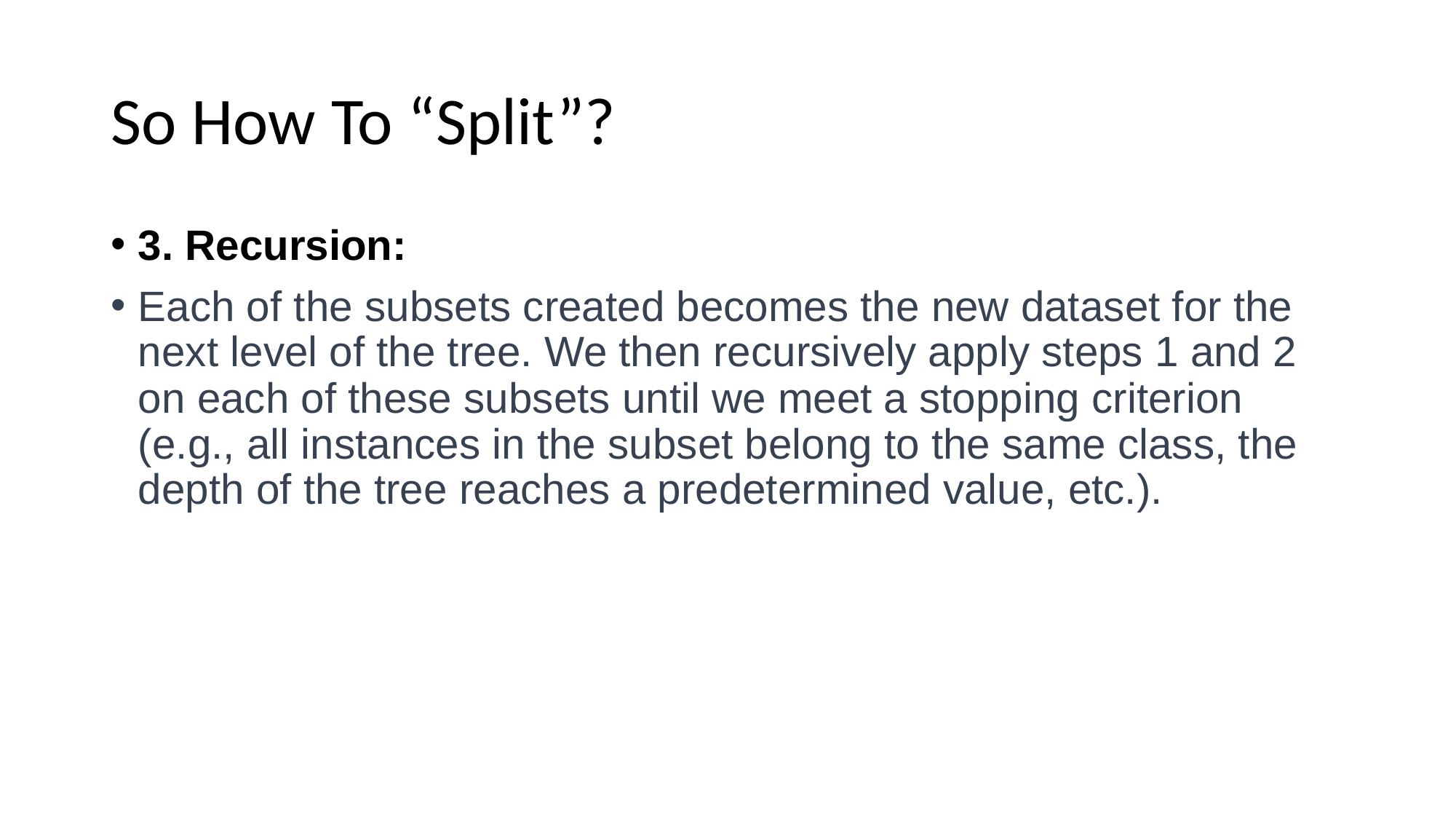

# So How To “Split”?
3. Recursion:
Each of the subsets created becomes the new dataset for the next level of the tree. We then recursively apply steps 1 and 2 on each of these subsets until we meet a stopping criterion (e.g., all instances in the subset belong to the same class, the depth of the tree reaches a predetermined value, etc.).